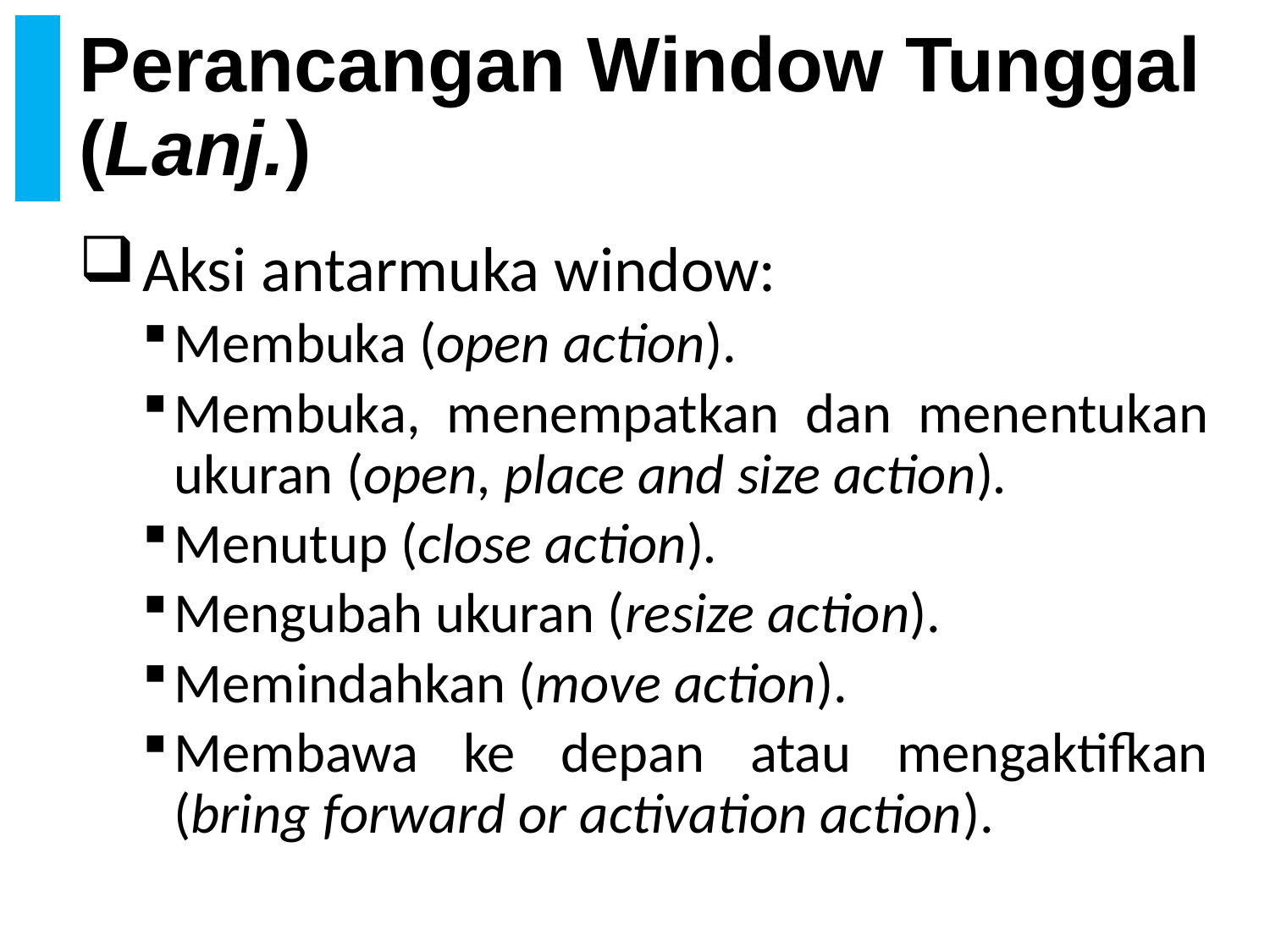

# Perancangan Window Tunggal (Lanj.)
Aksi antarmuka window:
Membuka (open action).
Membuka, menempatkan dan menentukan ukuran (open, place and size action).
Menutup (close action).
Mengubah ukuran (resize action).
Memindahkan (move action).
Membawa ke depan atau mengaktifkan (bring forward or activation action).